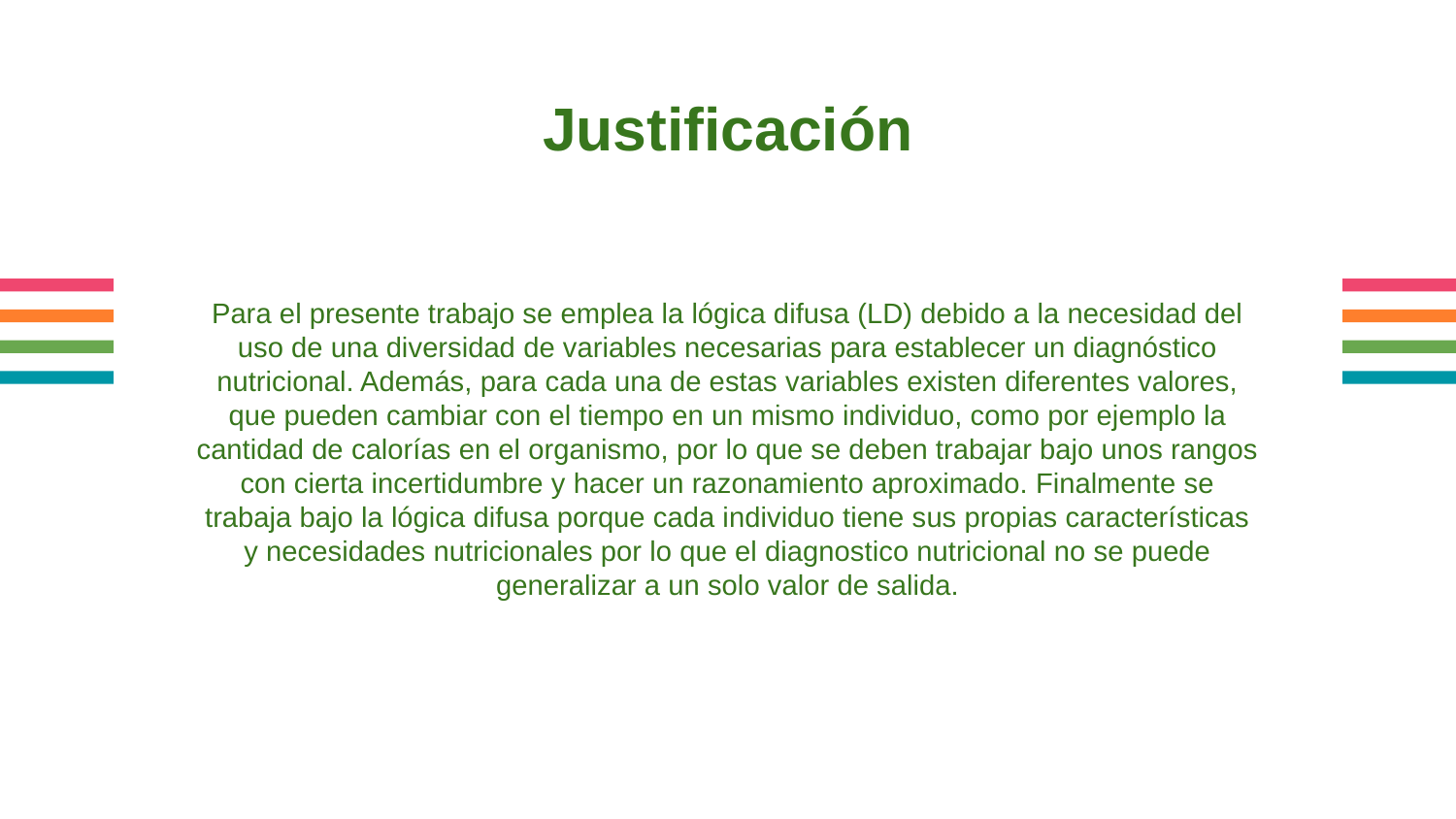

# Justificación
Para el presente trabajo se emplea la lógica difusa (LD) debido a la necesidad del uso de una diversidad de variables necesarias para establecer un diagnóstico nutricional. Además, para cada una de estas variables existen diferentes valores, que pueden cambiar con el tiempo en un mismo individuo, como por ejemplo la cantidad de calorías en el organismo, por lo que se deben trabajar bajo unos rangos con cierta incertidumbre y hacer un razonamiento aproximado. Finalmente se trabaja bajo la lógica difusa porque cada individuo tiene sus propias características y necesidades nutricionales por lo que el diagnostico nutricional no se puede generalizar a un solo valor de salida.